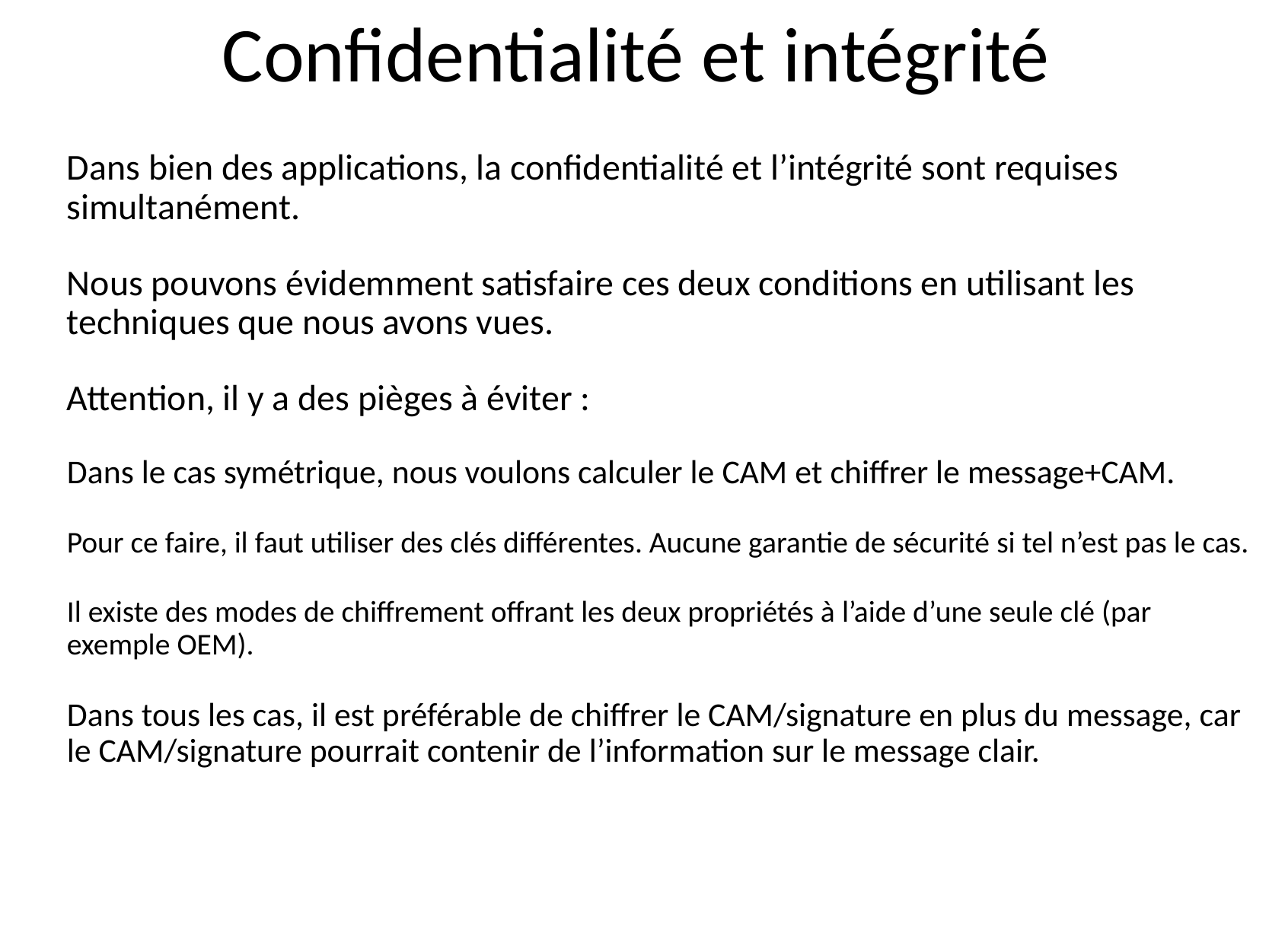

# Confidentialité et intégrité
Dans bien des applications, la confidentialité et l’intégrité sont requises simultanément.
Nous pouvons évidemment satisfaire ces deux conditions en utilisant les techniques que nous avons vues.
Attention, il y a des pièges à éviter :
Dans le cas symétrique, nous voulons calculer le CAM et chiffrer le message+CAM.
Pour ce faire, il faut utiliser des clés différentes. Aucune garantie de sécurité si tel n’est pas le cas.
Il existe des modes de chiffrement offrant les deux propriétés à l’aide d’une seule clé (par exemple OEM).
Dans tous les cas, il est préférable de chiffrer le CAM/signature en plus du message, car le CAM/signature pourrait contenir de l’information sur le message clair.